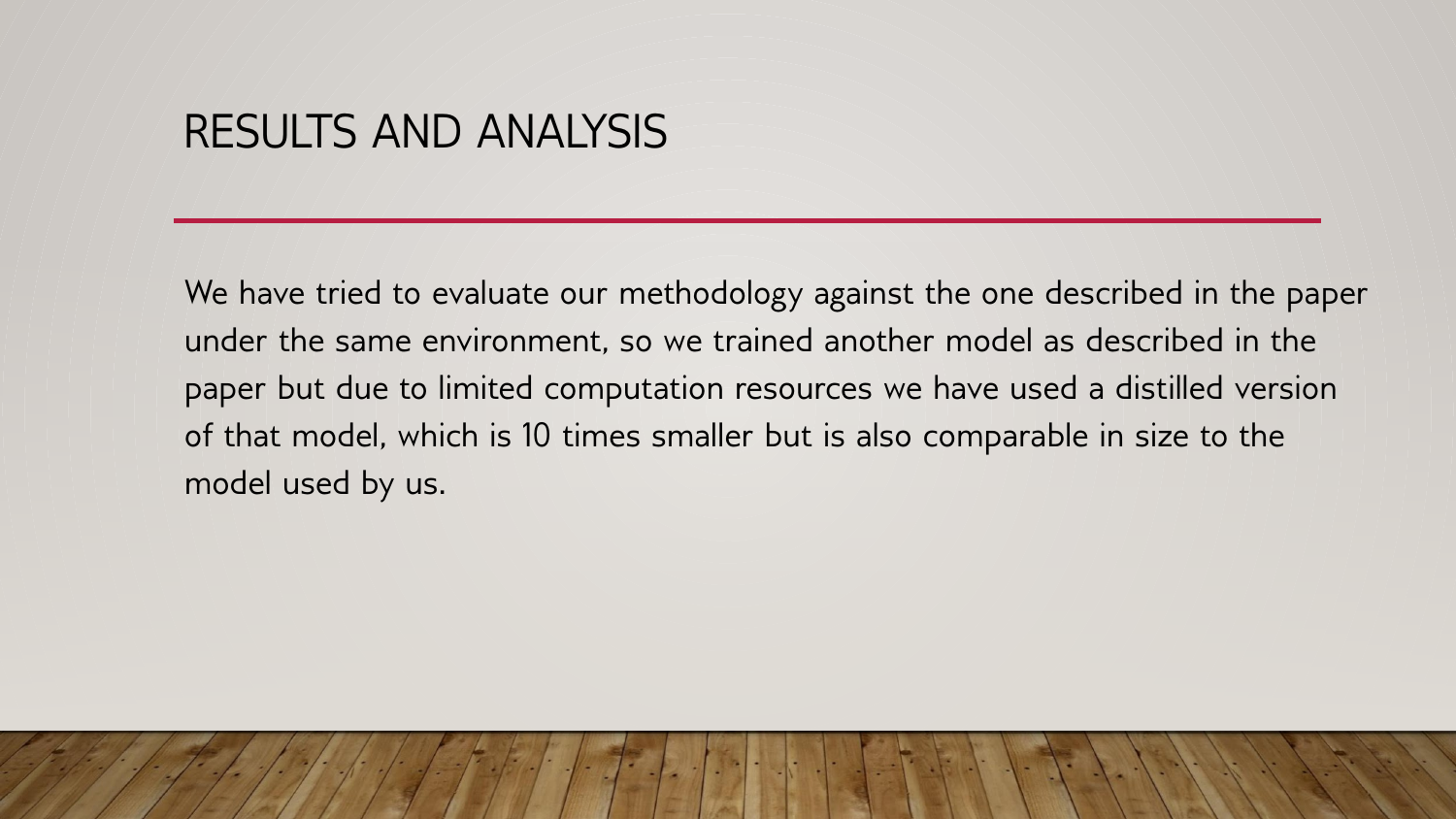

# RESULTS AND ANALYSIS
We have tried to evaluate our methodology against the one described in the paper under the same environment, so we trained another model as described in the paper but due to limited computation resources we have used a distilled version of that model, which is 10 times smaller but is also comparable in size to the model used by us.